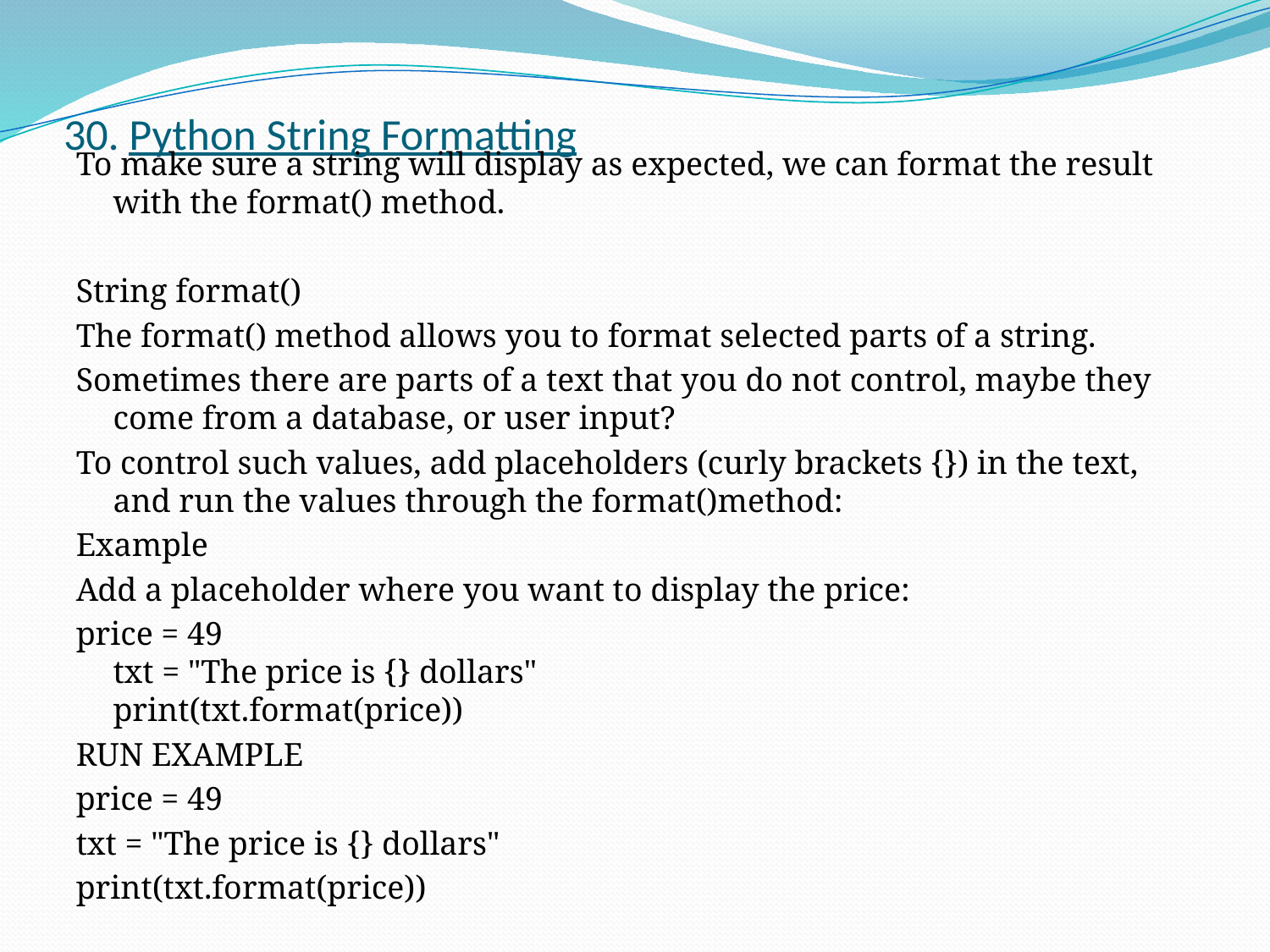

# 30. Python String Formatting
To make sure a string will display as expected, we can format the result with the format() method.

String format()
The format() method allows you to format selected parts of a string.
Sometimes there are parts of a text that you do not control, maybe they come from a database, or user input?
To control such values, add placeholders (curly brackets {}) in the text, and run the values through the format()method:
Example
Add a placeholder where you want to display the price:
price = 49
txt = "The price is {} dollars"
print(txt.format(price))
RUN EXAMPLE
price = 49
txt = "The price is {} dollars"
print(txt.format(price))